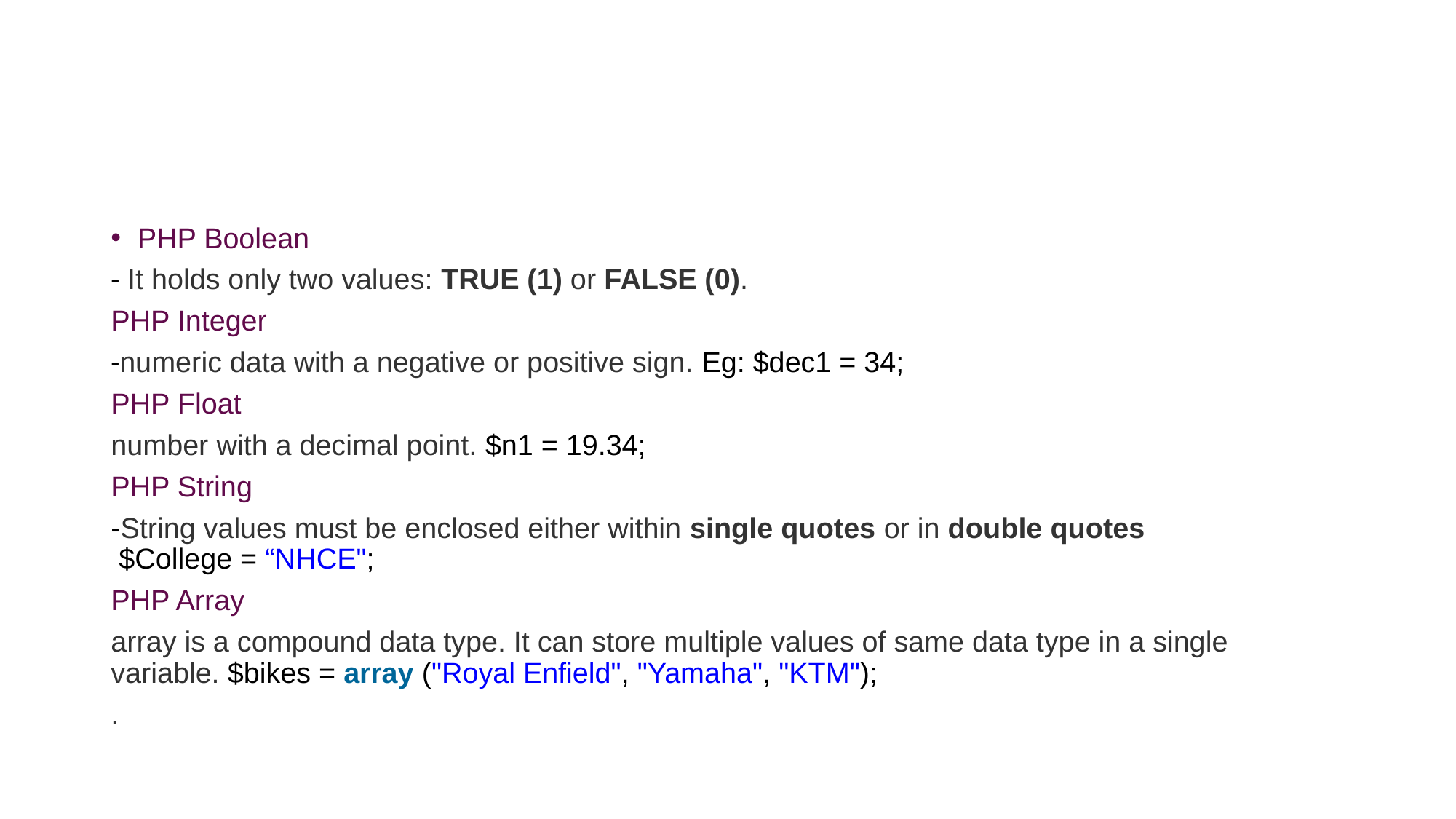

PHP Boolean
- It holds only two values: TRUE (1) or FALSE (0).
PHP Integer
-numeric data with a negative or positive sign. Eg: $dec1 = 34;
PHP Float
number with a decimal point. $n1 = 19.34;
PHP String
-String values must be enclosed either within single quotes or in double quotes  $College = “NHCE";
PHP Array
array is a compound data type. It can store multiple values of same data type in a single variable. $bikes = array ("Royal Enfield", "Yamaha", "KTM");
.